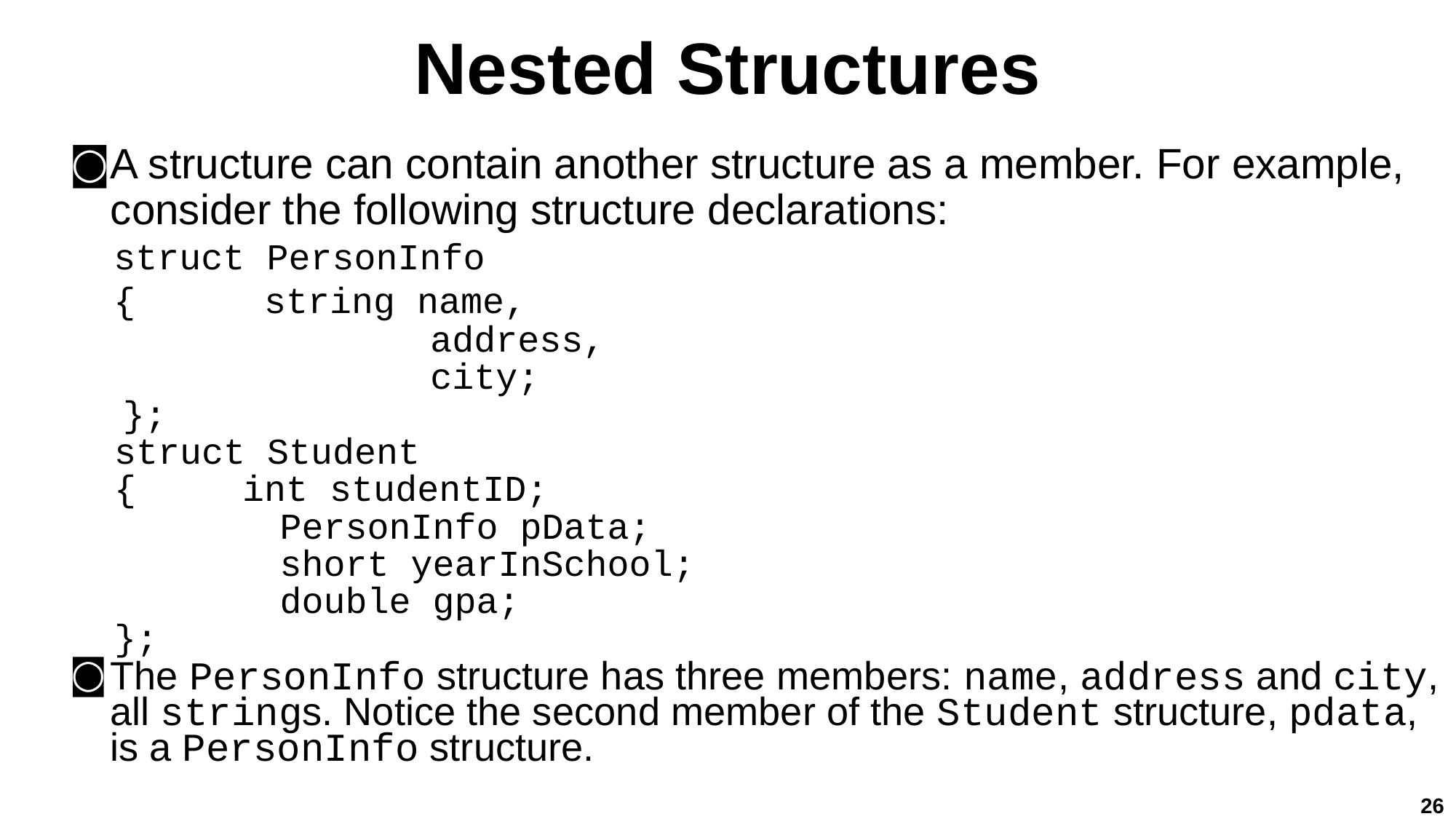

# Nested Structures
A structure can contain another structure as a member. For example, consider the following structure declarations:
struct PersonInfo
{   	string name,
address,
city;
};
struct Student
{	    int studentID;
PersonInfo pData;
short yearInSchool;
double gpa;
};
The PersonInfo structure has three members: name, address and city, all strings. Notice the second member of the Student structure, pdata, is a PersonInfo structure.
26